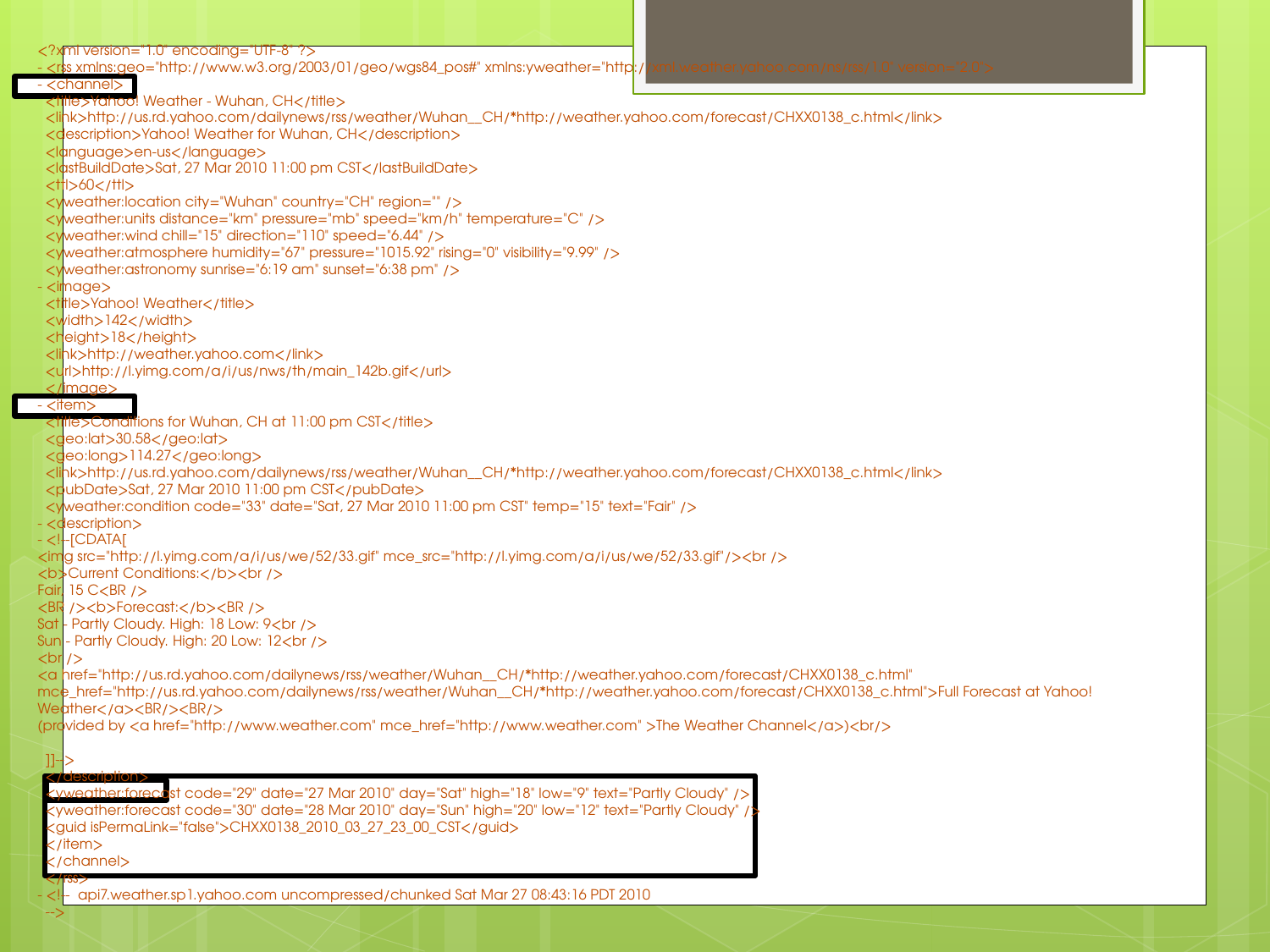

# <?xml version="1.0" encoding="UTF-8" ?> - <rss xmlns:geo="http://www.w3.org/2003/01/geo/wgs84_pos#" xmlns:yweather="http://xml.weather.yahoo.com/ns/rss/1.0" version="2.0"> - <channel> <title>Yahoo! Weather - Wuhan, CH</title> <link>http://us.rd.yahoo.com/dailynews/rss/weather/Wuhan__CH/*http://weather.yahoo.com/forecast/CHXX0138_c.html</link> <description>Yahoo! Weather for Wuhan, CH</description> <language>en-us</language> <lastBuildDate>Sat, 27 Mar 2010 11:00 pm CST</lastBuildDate> <ttl>60</ttl> <yweather:location city="Wuhan" country="CH" region="" /> <yweather:units distance="km" pressure="mb" speed="km/h" temperature="C" /> <yweather:wind chill="15" direction="110" speed="6.44" /> <yweather:atmosphere humidity="67" pressure="1015.92" rising="0" visibility="9.99" /> <yweather:astronomy sunrise="6:19 am" sunset="6:38 pm" /> - <image> <title>Yahoo! Weather</title> <width>142</width> <height>18</height> <link>http://weather.yahoo.com</link> <url>http://l.yimg.com/a/i/us/nws/th/main_142b.gif</url> </image> - <item> <title>Conditions for Wuhan, CH at 11:00 pm CST</title> <geo:lat>30.58</geo:lat> <geo:long>114.27</geo:long> <link>http://us.rd.yahoo.com/dailynews/rss/weather/Wuhan__CH/*http://weather.yahoo.com/forecast/CHXX0138_c.html</link> <pubDate>Sat, 27 Mar 2010 11:00 pm CST</pubDate> <yweather:condition code="33" date="Sat, 27 Mar 2010 11:00 pm CST" temp="15" text="Fair" /> - <description> - <!--[CDATA[ <img src="http://l.yimg.com/a/i/us/we/52/33.gif" mce_src="http://l.yimg.com/a/i/us/we/52/33.gif"/><br /> <b>Current Conditions:</b><br /> Fair, 15 C<BR /> <BR /><b>Forecast:</b><BR /> Sat - Partly Cloudy. High: 18 Low: 9<br /> Sun - Partly Cloudy. High: 20 Low: 12<br /> <br /> <a href="http://us.rd.yahoo.com/dailynews/rss/weather/Wuhan__CH/*http://weather.yahoo.com/forecast/CHXX0138_c.html" mce_href="http://us.rd.yahoo.com/dailynews/rss/weather/Wuhan__CH/*http://weather.yahoo.com/forecast/CHXX0138_c.html">Full Forecast at Yahoo! Weather</a><BR/><BR/> (provided by <a href="http://www.weather.com" mce_href="http://www.weather.com" >The Weather Channel</a>)<br/> ]]--> </description> <yweather:forecast code="29" date="27 Mar 2010" day="Sat" high="18" low="9" text="Partly Cloudy" /> <yweather:forecast code="30" date="28 Mar 2010" day="Sun" high="20" low="12" text="Partly Cloudy" /> <guid isPermaLink="false">CHXX0138_2010_03_27_23_00_CST</guid> </item> </channel> </rss> - <!--  api7.weather.sp1.yahoo.com uncompressed/chunked Sat Mar 27 08:43:16 PDT 2010 -->